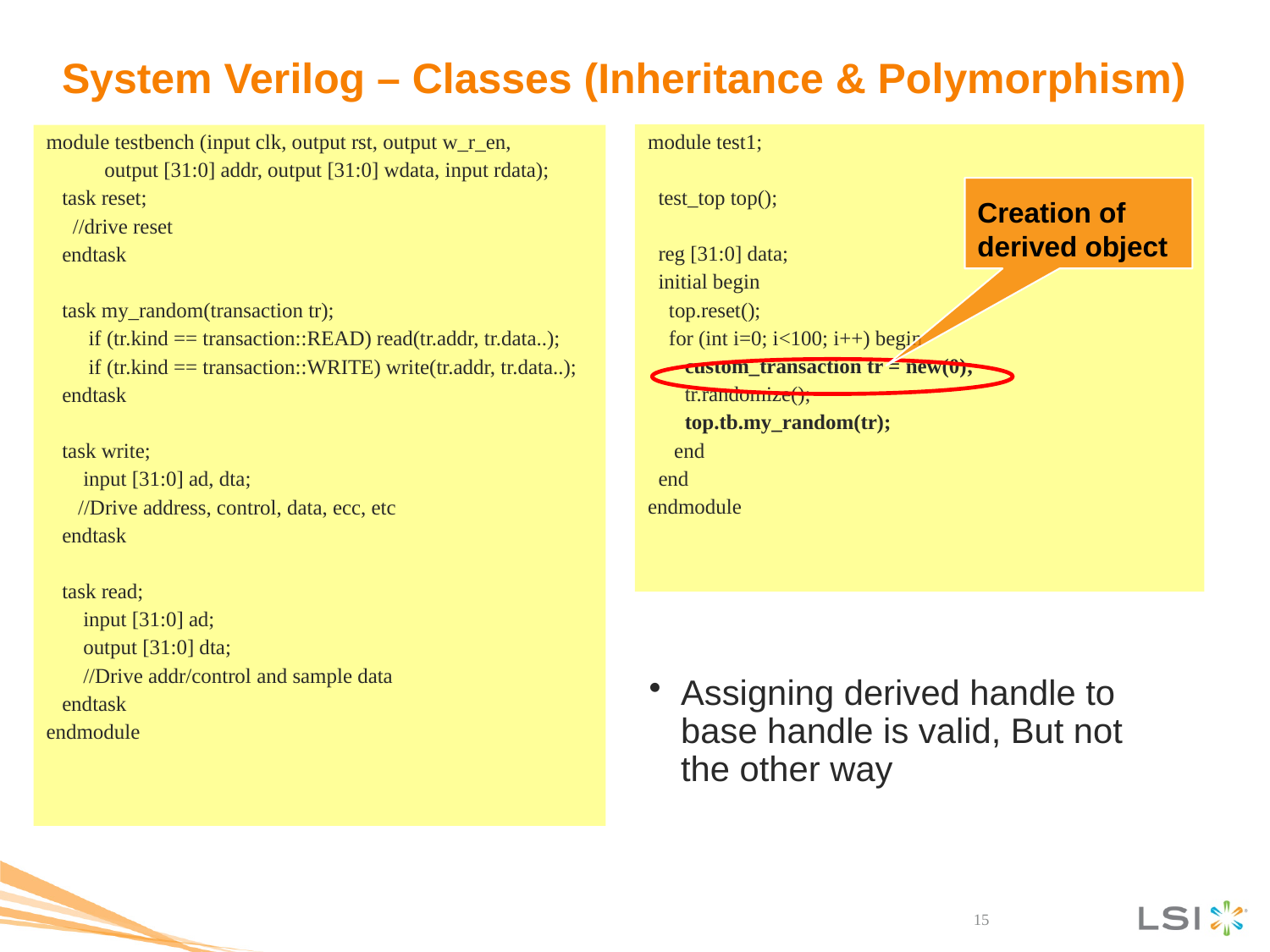

# System Verilog – Classes (Inheritance & Polymorphism)
module test1;

  test_top top();

  reg [31:0] data;
  initial begin
    top.reset();
    for (int i=0; i<100; i++) begin
       custom_transaction tr = new(0);
       tr.randomize();
       top.tb.my_random(tr);
     end
  end
endmodule

module testbench (input clk, output rst, output w_r_en,
           output [31:0] addr, output [31:0] wdata, input rdata);
   task reset;
     //drive reset
   endtask

   task my_random(transaction tr);
        if (tr.kind == transaction::READ) read(tr.addr, tr.data..);
        if (tr.kind == transaction::WRITE) write(tr.addr, tr.data..);
   endtask

   task write;
       input [31:0] ad, dta;
      //Drive address, control, data, ecc, etc
   endtask

   task read;
       input [31:0] ad;
       output [31:0] dta;
       //Drive addr/control and sample data
   endtask
endmodule
Creation of derived object

Assigning derived handle to base handle is valid, But not the other way